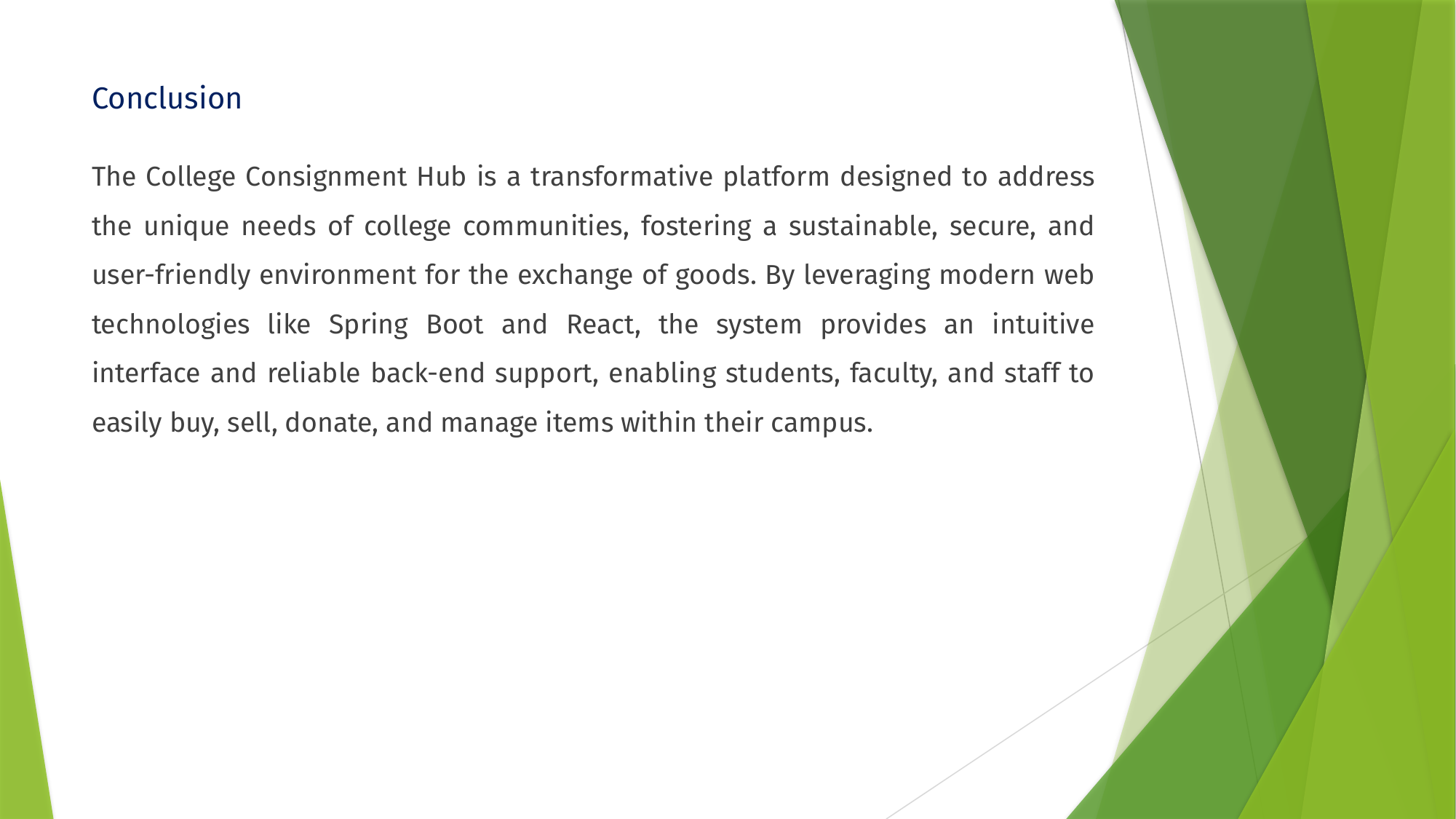

# Conclusion
The College Consignment Hub is a transformative platform designed to address the unique needs of college communities, fostering a sustainable, secure, and user-friendly environment for the exchange of goods. By leveraging modern web technologies like Spring Boot and React, the system provides an intuitive interface and reliable back-end support, enabling students, faculty, and staff to easily buy, sell, donate, and manage items within their campus.